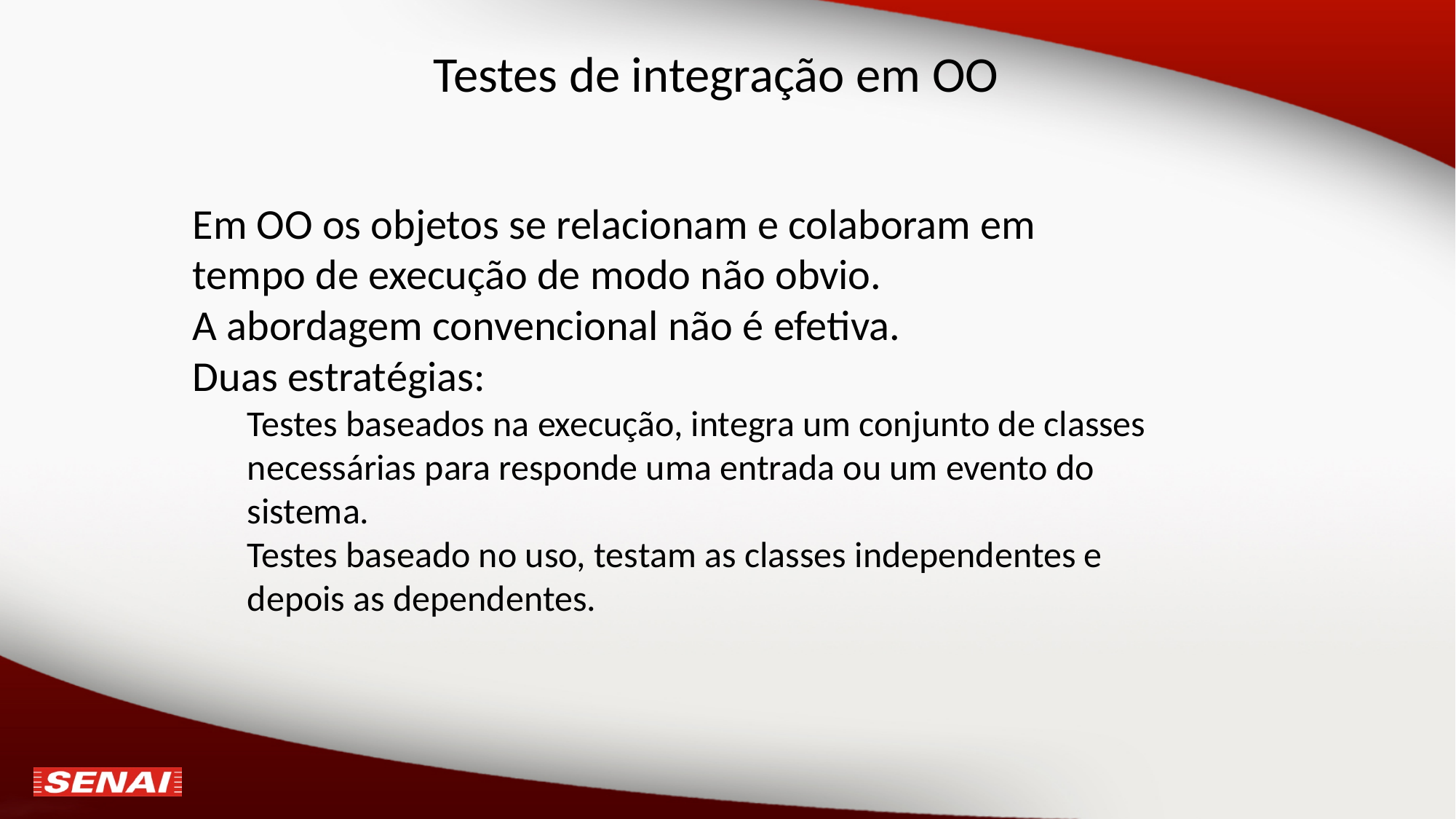

# Testes de integração em OO
Em OO os objetos se relacionam e colaboram em tempo de execução de modo não obvio.
A abordagem convencional não é efetiva.
Duas estratégias:
Testes baseados na execução, integra um conjunto de classes necessárias para responde uma entrada ou um evento do sistema.
Testes baseado no uso, testam as classes independentes e depois as dependentes.